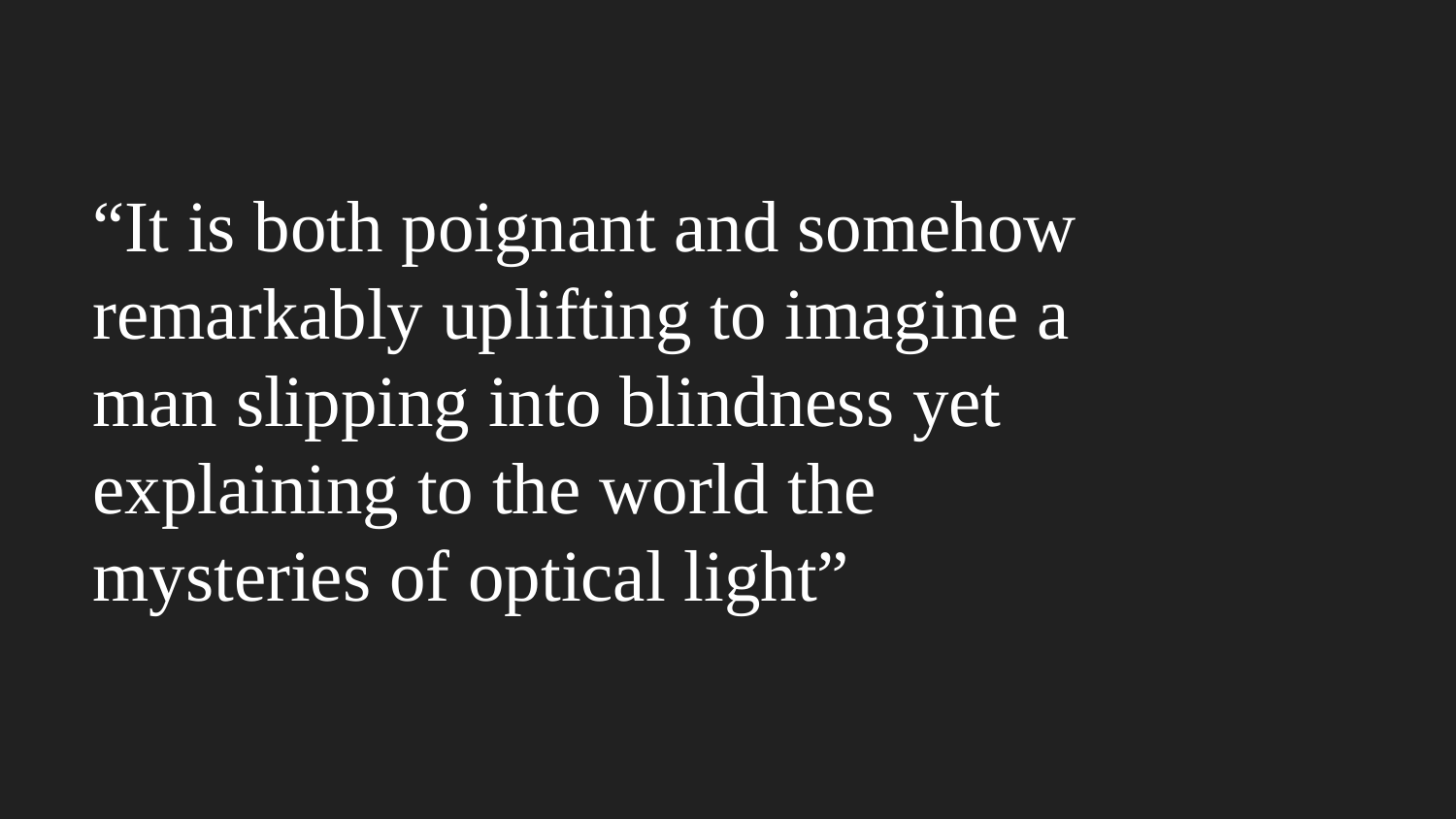

# “It is both poignant and somehow remarkably uplifting to imagine a man slipping into blindness yet explaining to the world the mysteries of optical light”